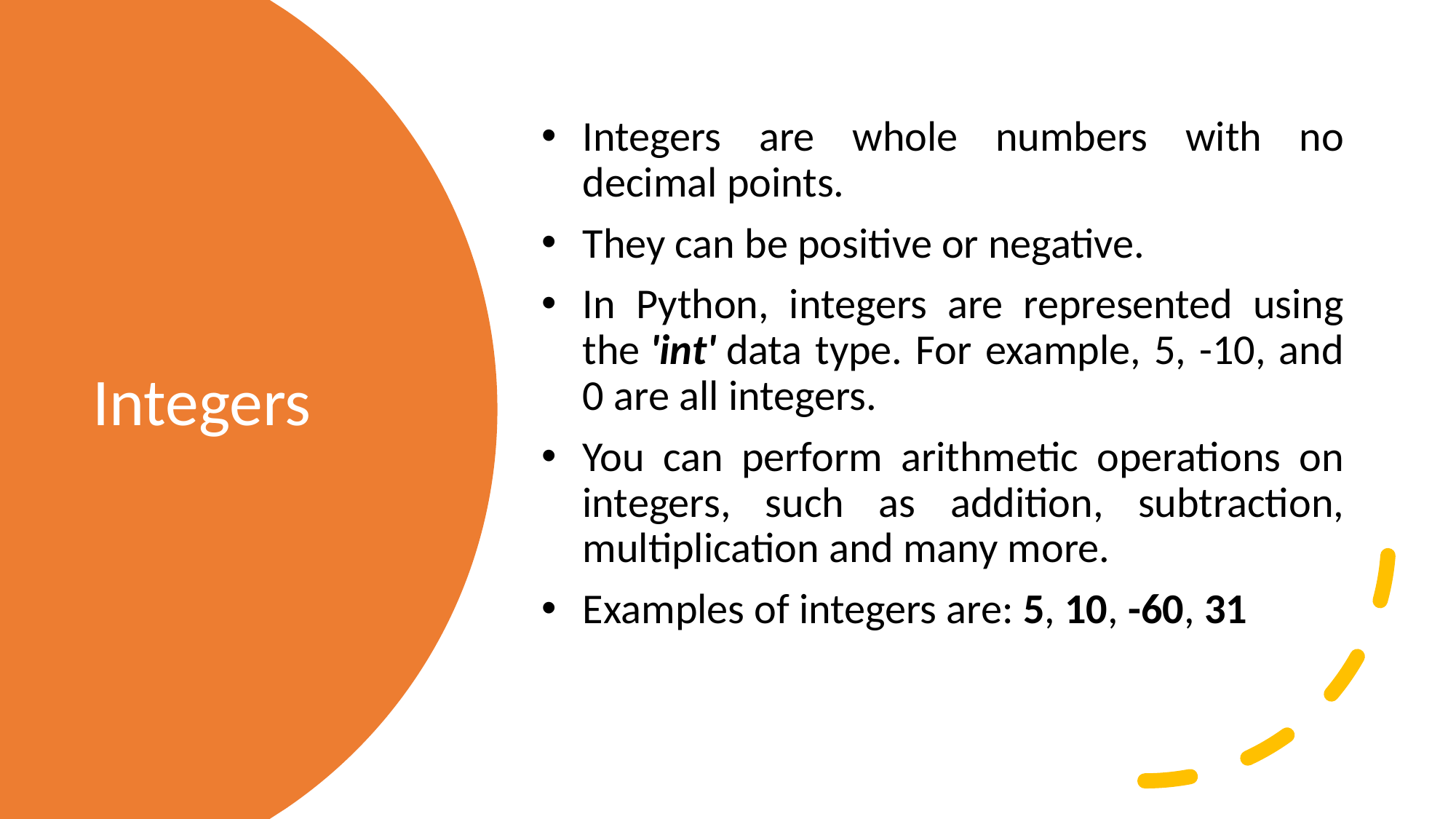

Integers are whole numbers with no decimal points.
They can be positive or negative.
In Python, integers are represented using the 'int' data type. For example, 5, -10, and 0 are all integers.
You can perform arithmetic operations on integers, such as addition, subtraction, multiplication and many more.
Examples of integers are: 5, 10, -60, 31

# Integers